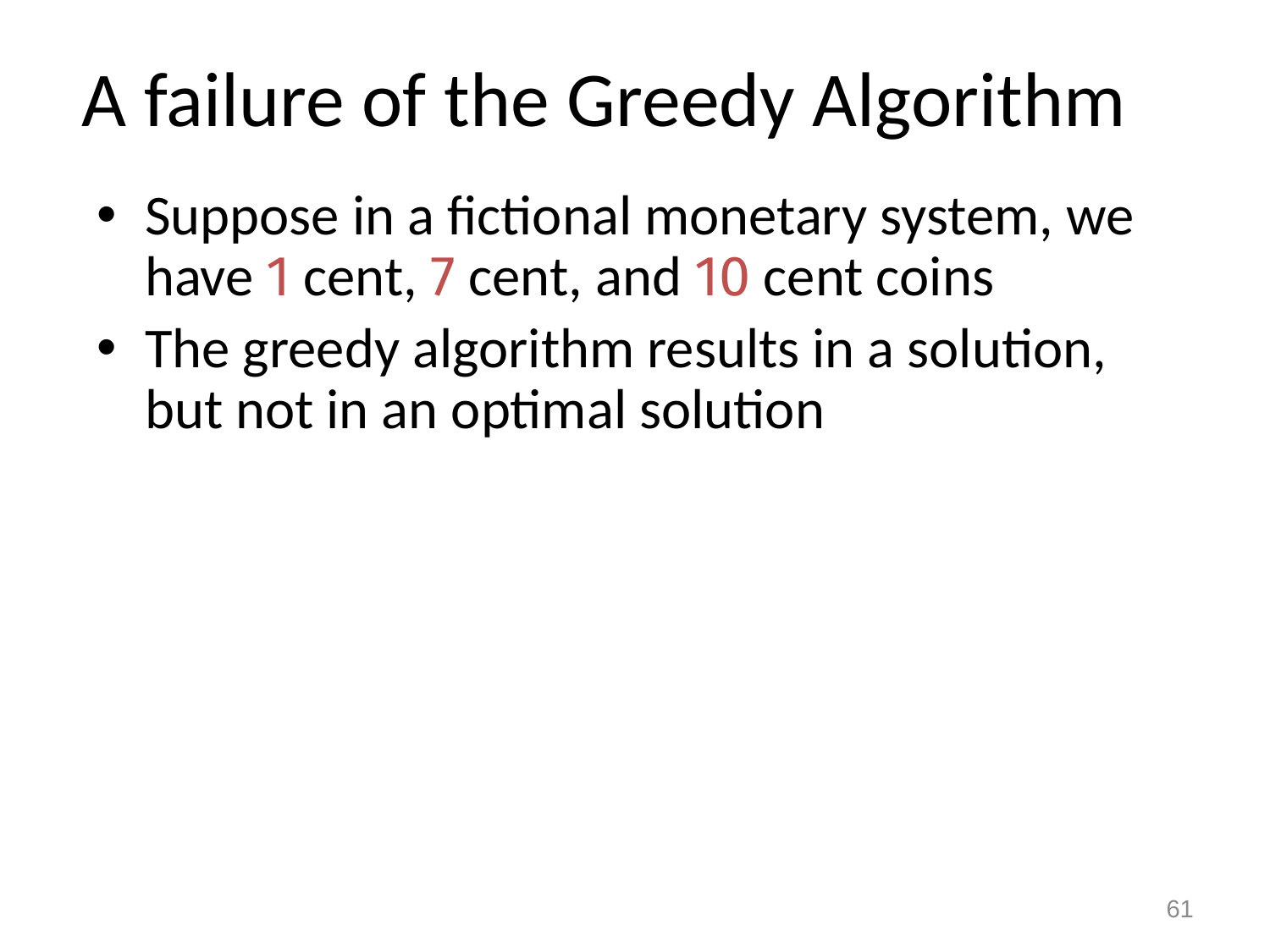

# A failure of the Greedy Algorithm
Suppose in a fictional monetary system, we have 1 cent, 7 cent, and 10 cent coins
The greedy algorithm results in a solution, but not in an optimal solution

61